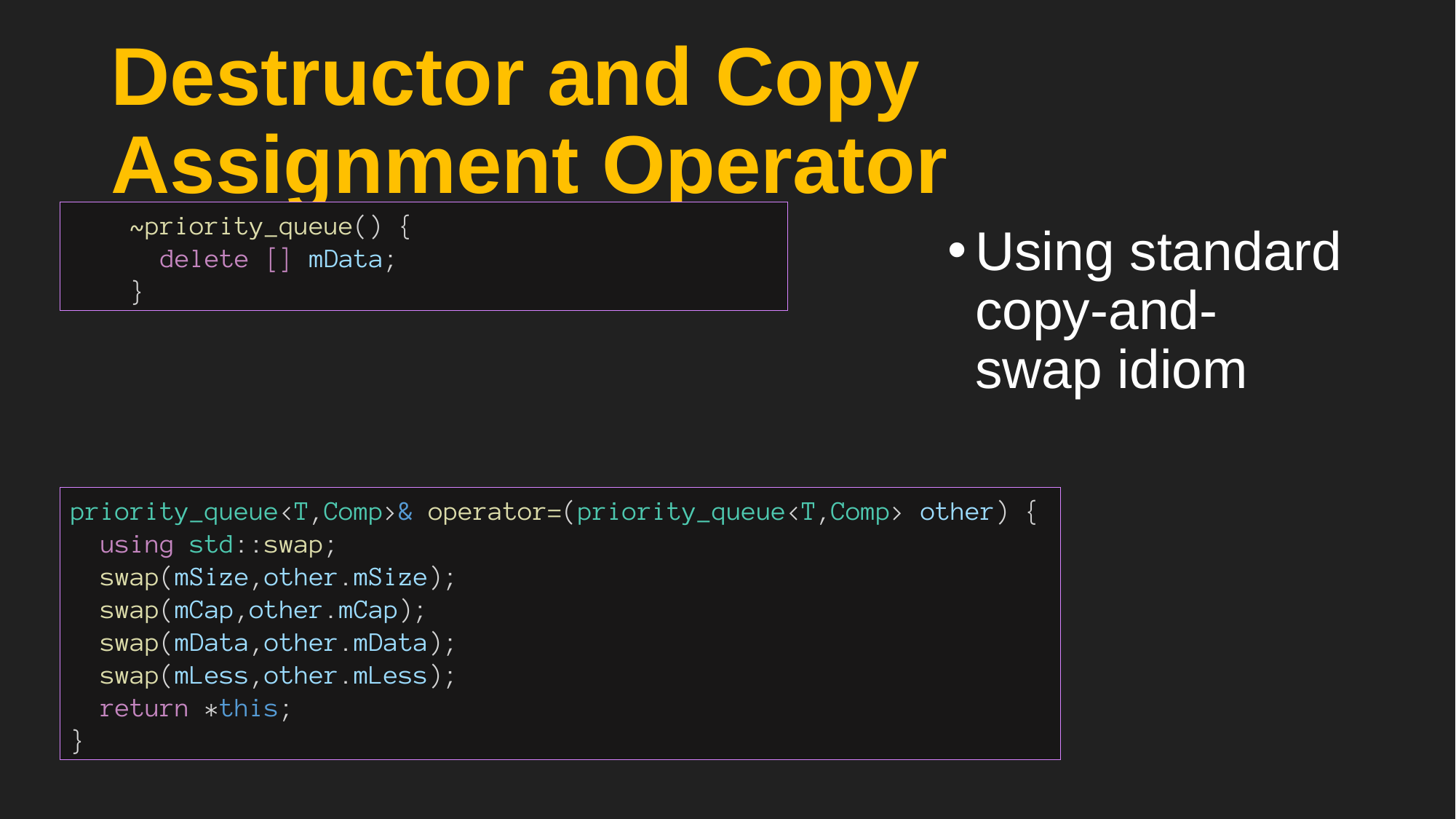

# Destructor and Copy Assignment Operator
    ~priority_queue() {
      delete [] mData;
    }
Using standard copy-and-swap idiom
priority_queue<T,Comp>& operator=(priority_queue<T,Comp> other) {
  using std::swap;
  swap(mSize,other.mSize);
  swap(mCap,other.mCap);
  swap(mData,other.mData);
  swap(mLess,other.mLess);
  return *this;
}